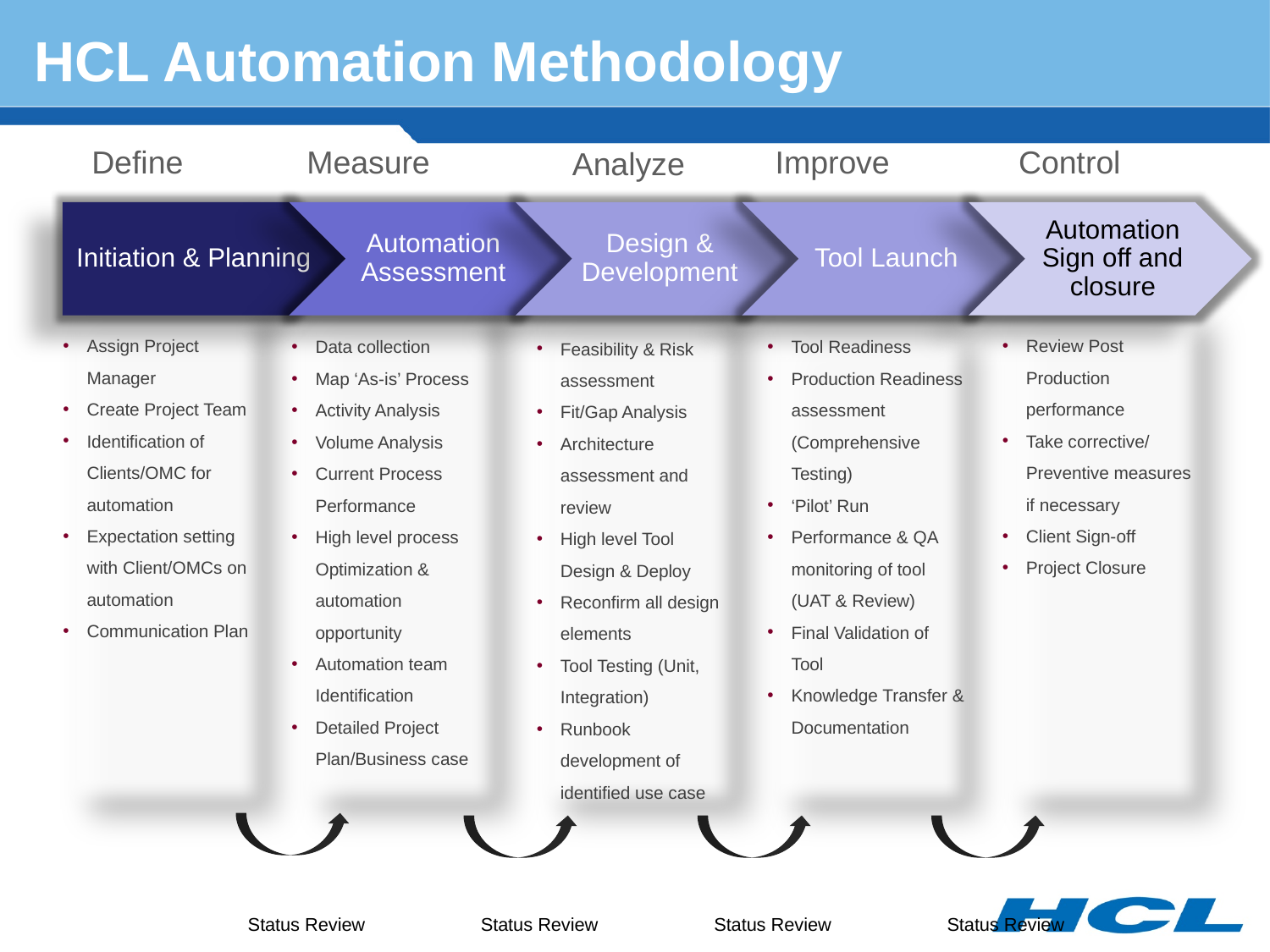

Initiation & Planning
Automation Assessment
Design & Development
Tool Launch
Automation Sign off and closure
HCL Automation Methodology
Define
Measure
Improve
Control
Analyze

Assign Project Manager
Create Project Team
Identification of Clients/OMC for automation
Expectation setting with Client/OMCs on automation
Communication Plan
Review Post Production performance
Take corrective/ Preventive measures if necessary
Client Sign-off
Project Closure
Data collection
Map ‘As-is’ Process
Activity Analysis
Volume Analysis
Current Process Performance
High level process Optimization & automation opportunity
Automation team Identification
Detailed Project Plan/Business case
Tool Readiness
Production Readiness assessment (Comprehensive Testing)
‘Pilot’ Run
Performance & QA monitoring of tool (UAT & Review)
Final Validation of Tool
Knowledge Transfer & Documentation
Feasibility & Risk assessment
Fit/Gap Analysis
Architecture assessment and review
High level Tool Design & Deploy
Reconfirm all design elements
Tool Testing (Unit, Integration)
Runbook development of identified use case

Status Review
Status Review
Status Review
Status Review